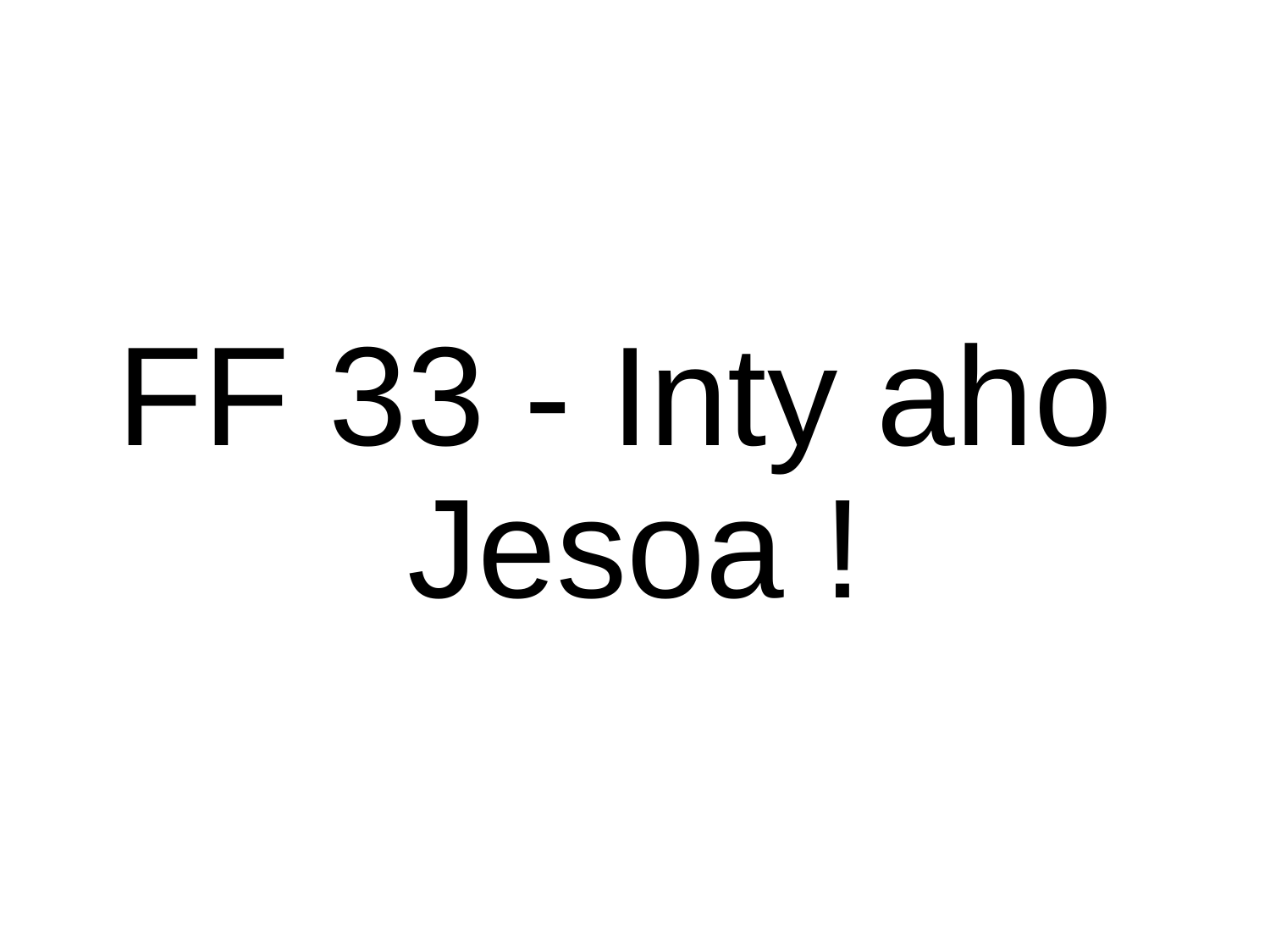

FF 33 - Inty aho
Jesoa !